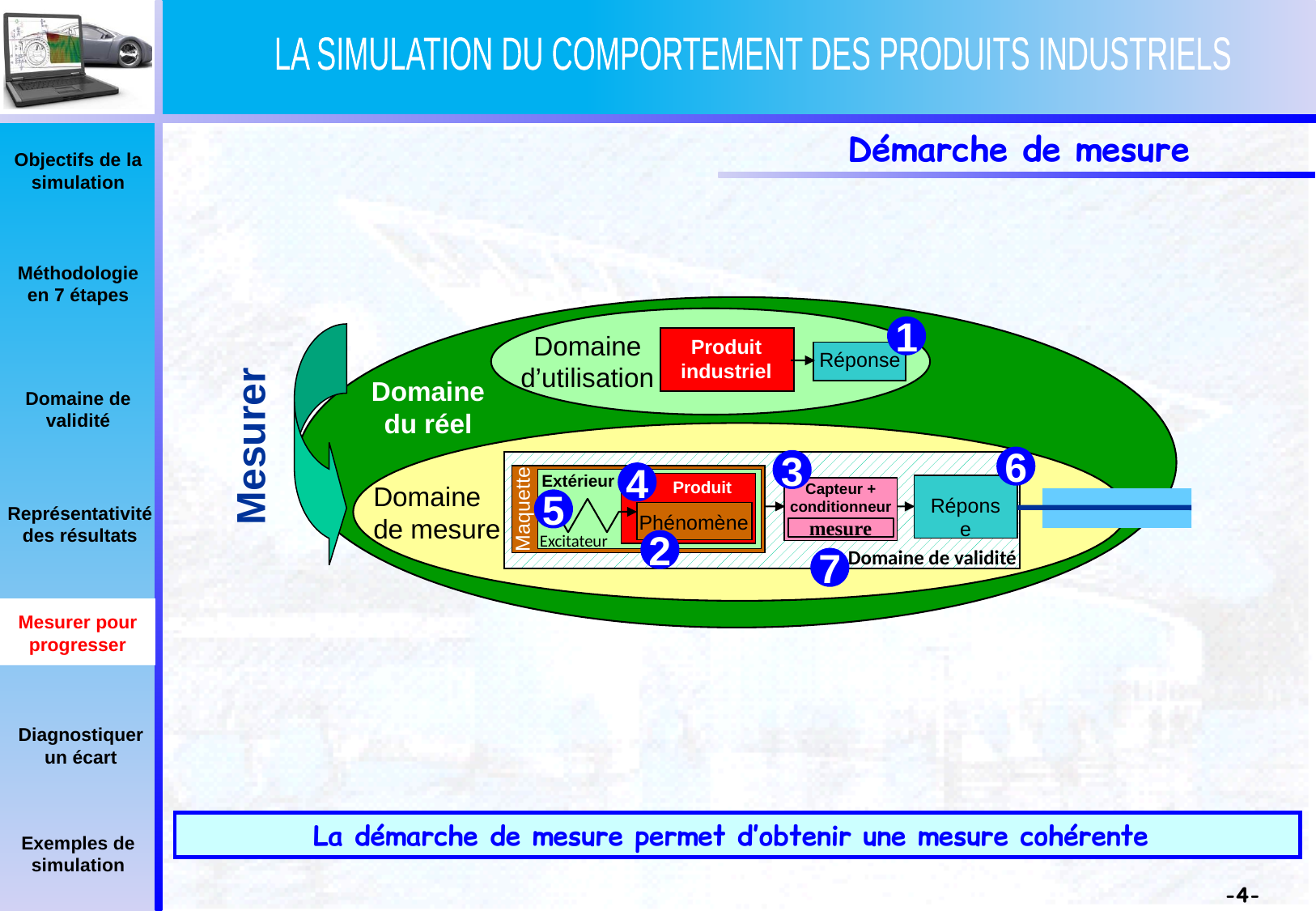

Démarche de mesure

Domaine du réel

Domaine d’utilisation
1

Mesurer

Produit industriel
Réponse

Domaine de mesure
6
3

Domaine de validité
4
Extérieur

Produit

Capteur + conditionneur

Réponse

5
Maquette

Phénomène

mesure
Excitateur
2
7
Mesurer pour progresser
La démarche de mesure permet d’obtenir une mesure cohérente